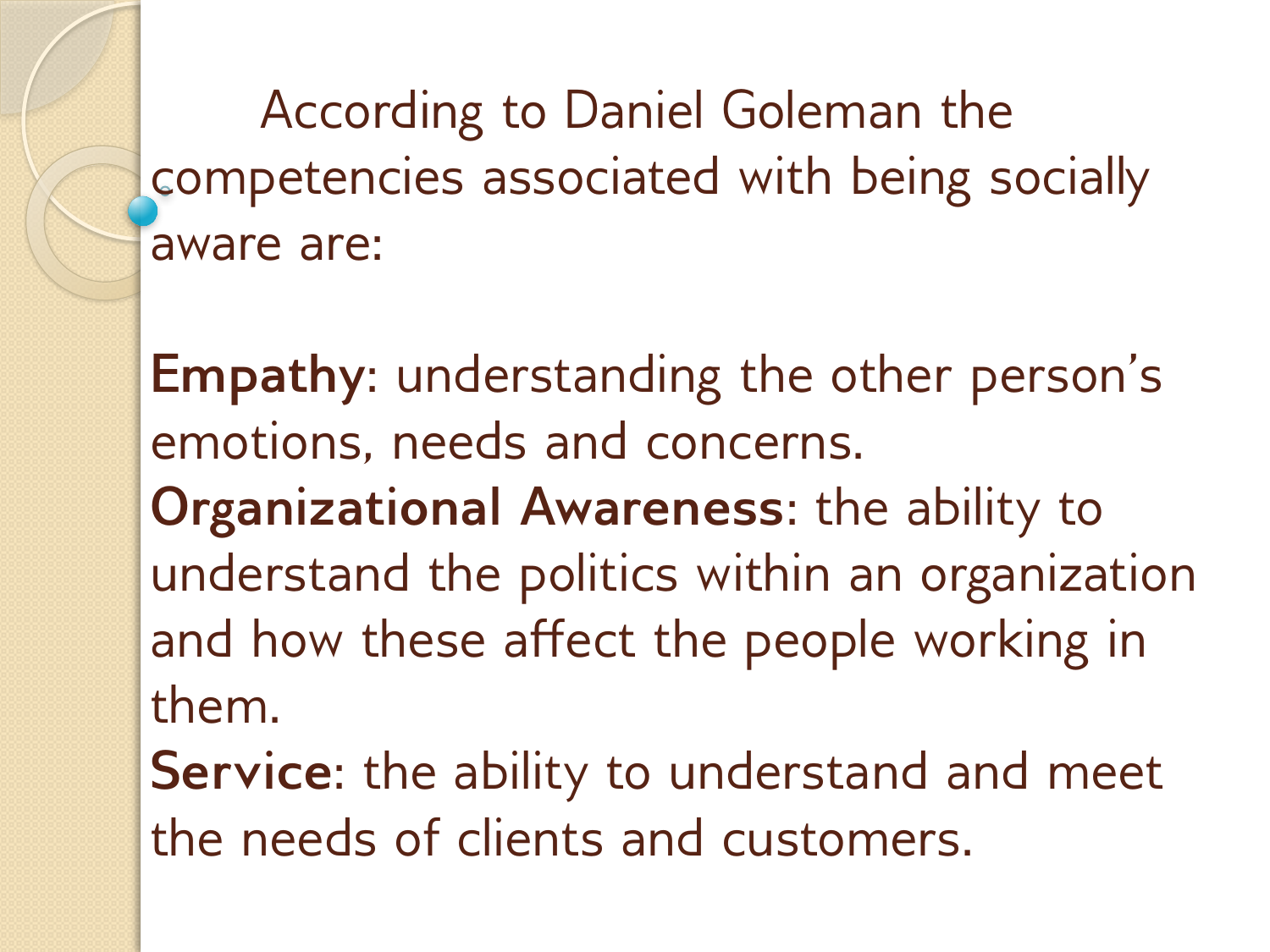

# According to Daniel Goleman the competencies associated with being socially aware are: Empathy: understanding the other person’s emotions, needs and concerns. Organizational Awareness: the ability to understand the politics within an organization and how these affect the people working in them. Service: the ability to understand and meet the needs of clients and customers.